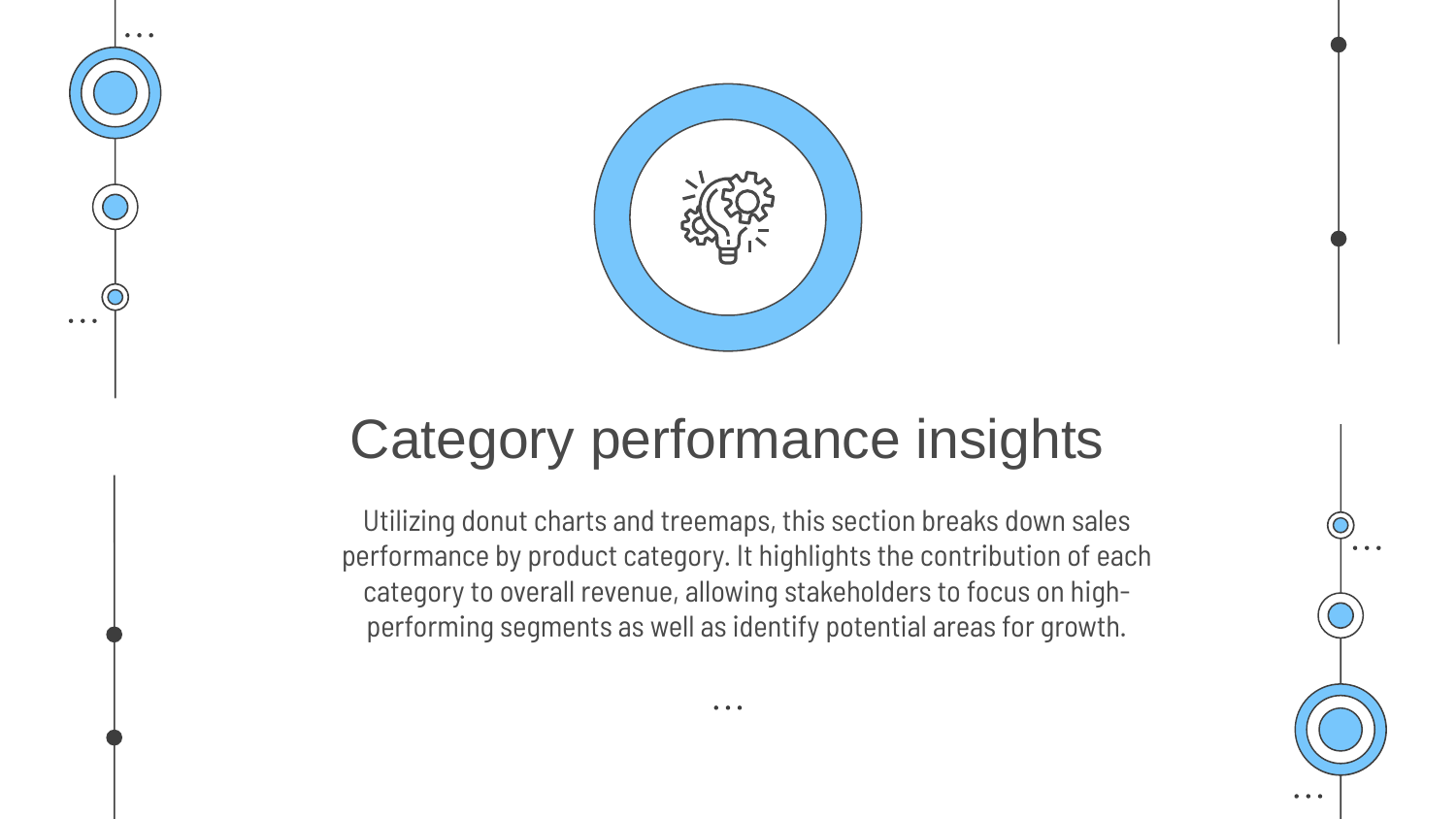

# Category performance insights
Utilizing donut charts and treemaps, this section breaks down sales performance by product category. It highlights the contribution of each category to overall revenue, allowing stakeholders to focus on high-performing segments as well as identify potential areas for growth.